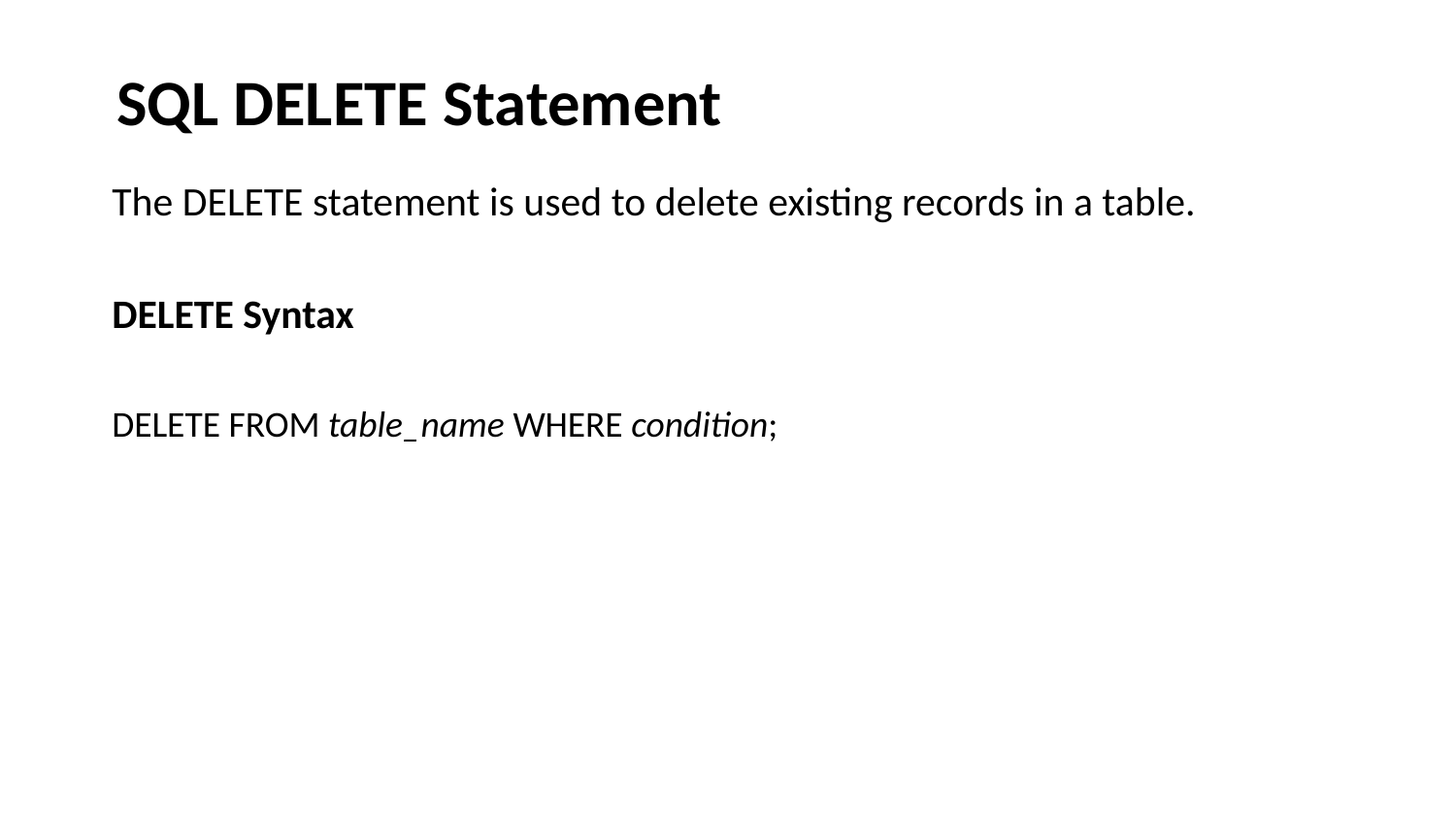

# SQL DELETE Statement
The DELETE statement is used to delete existing records in a table.

DELETE Syntax

DELETE FROM table_name WHERE condition;